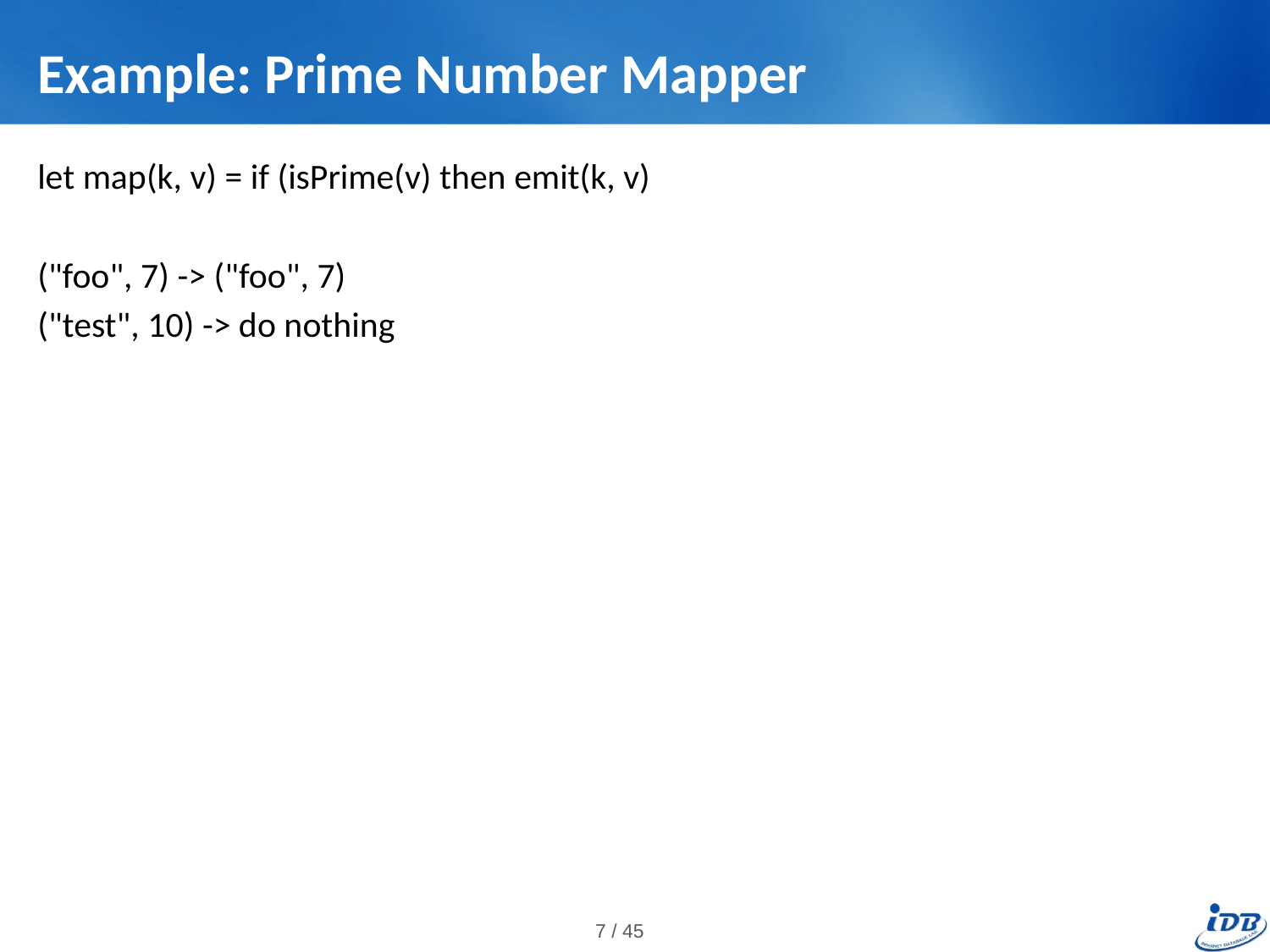

# Example: Prime Number Mapper
let map(k, v) = if (isPrime(v) then emit(k, v)

("foo", 7) -> ("foo", 7)
("test", 10) -> do nothing